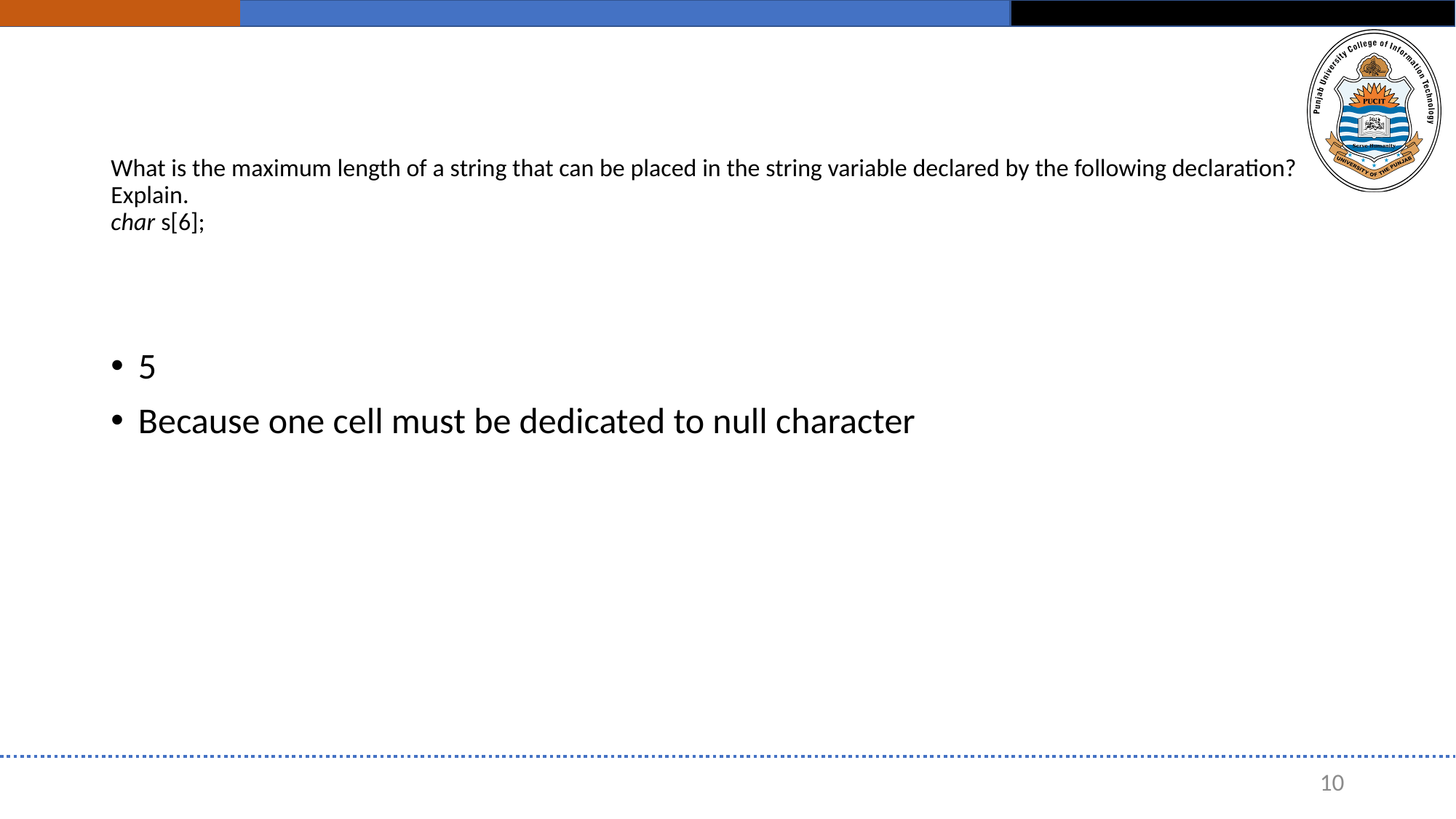

# What is the maximum length of a string that can be placed in the string variable declared by the following declaration? Explain. char s[6];
5
Because one cell must be dedicated to null character
10